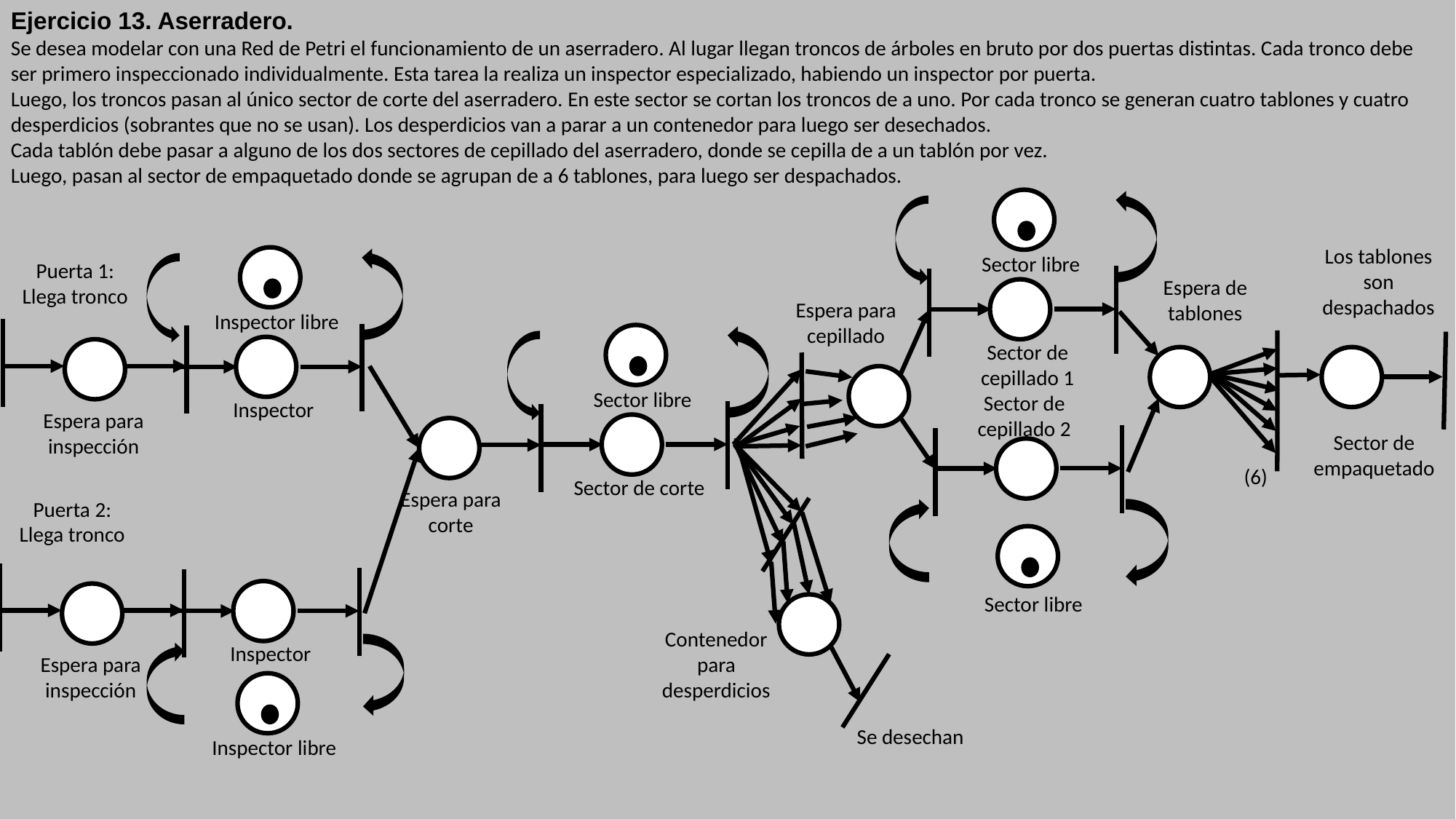

Ejercicio 13. Aserradero.
Se desea modelar con una Red de Petri el funcionamiento de un aserradero. Al lugar llegan troncos de árboles en bruto por dos puertas distintas. Cada tronco debe ser primero inspeccionado individualmente. Esta tarea la realiza un inspector especializado, habiendo un inspector por puerta.
Luego, los troncos pasan al único sector de corte del aserradero. En este sector se cortan los troncos de a uno. Por cada tronco se generan cuatro tablones y cuatro desperdicios (sobrantes que no se usan). Los desperdicios van a parar a un contenedor para luego ser desechados.
Cada tablón debe pasar a alguno de los dos sectores de cepillado del aserradero, donde se cepilla de a un tablón por vez.
Luego, pasan al sector de empaquetado donde se agrupan de a 6 tablones, para luego ser despachados.

Los tablones son despachados
Sector libre

Puerta 1: Llega tronco
Espera de tablones

Espera para cepillado
Inspector libre

Sector de cepillado 1

Sector libre
Sector de cepillado 2
Inspector
Espera para inspección

Sector de empaquetado

(6)
Sector de corte
Espera para corte
Puerta 2: Llega tronco

Sector libre

Contenedor para desperdicios
Inspector
Espera para inspección

Se desechan
Inspector libre